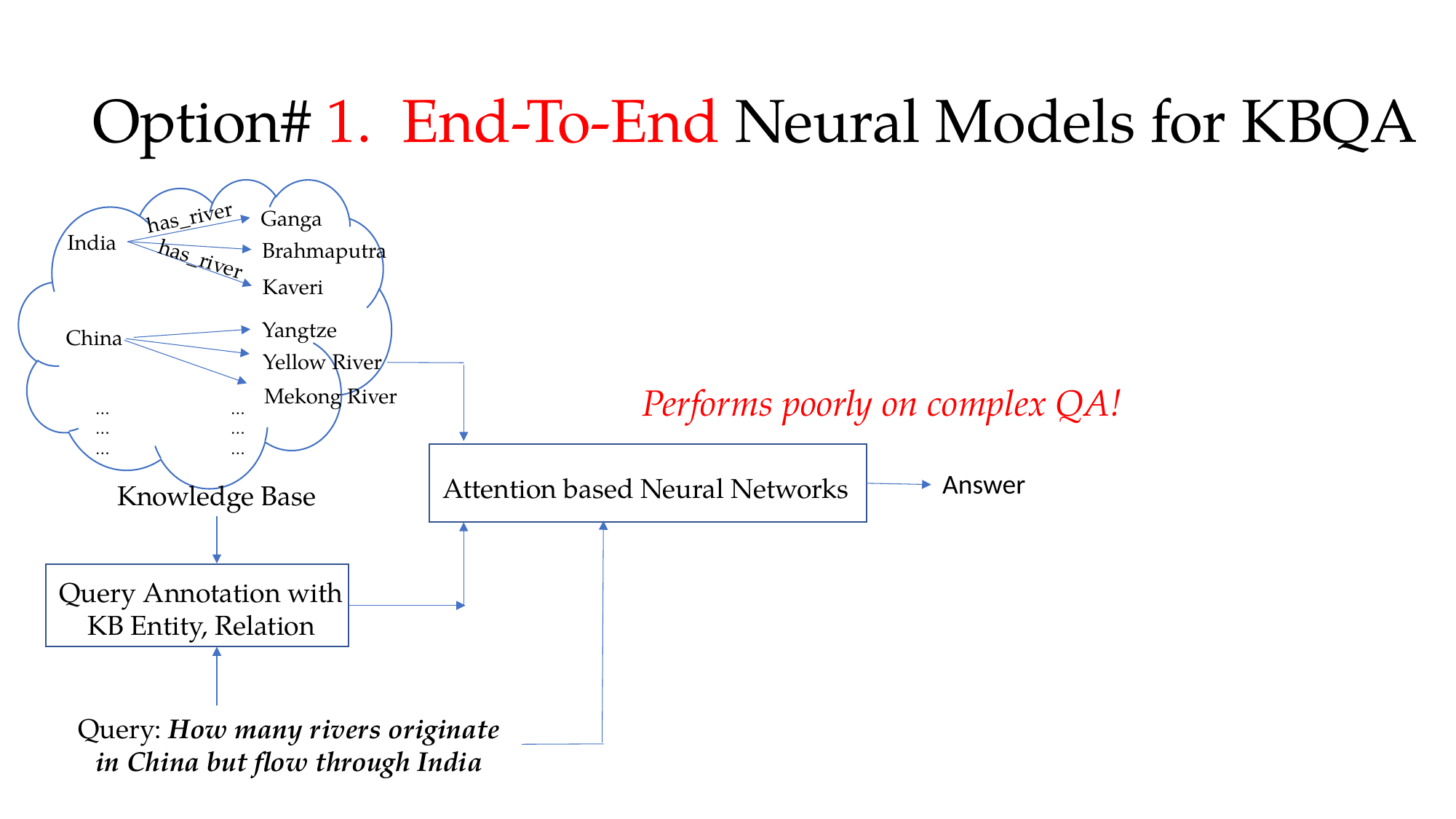

# Option# 1.  End-To-End Neural Models for KBQA

has_river
Ganga
India
Brahmaputra
has_river
Kaveri
Yangtze
China
Yellow River

Performs poorly on complex QA!
Mekong River
…                             …
…                             …
…                             …

Answer
Attention based Neural Networks
Knowledge Base

Query Annotation with KB Entity, Relation

Query: How many rivers originate in China but flow through India